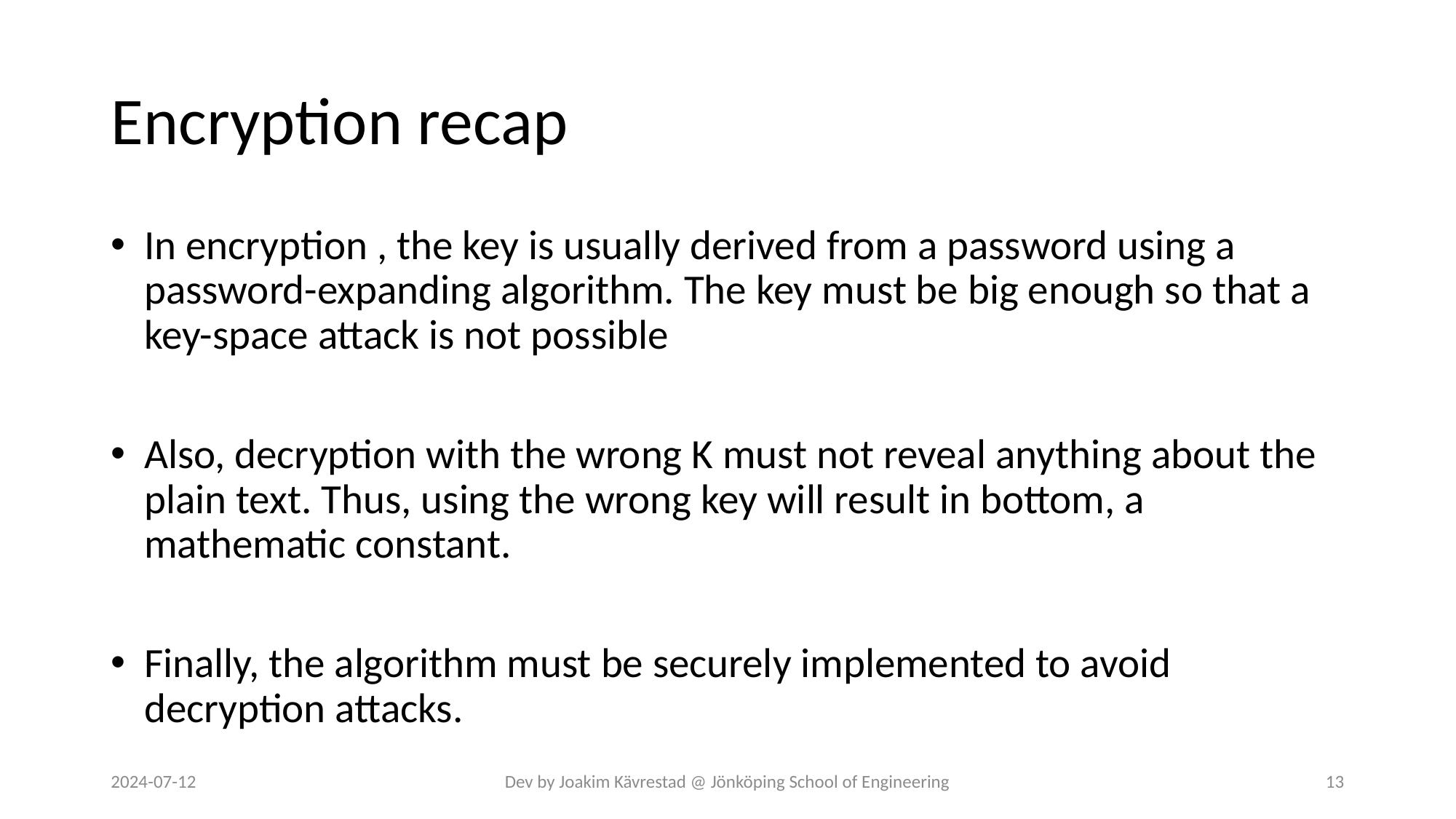

# Encryption recap
In encryption , the key is usually derived from a password using a password-expanding algorithm. The key must be big enough so that a key-space attack is not possible

Also, decryption with the wrong K must not reveal anything about the plain text. Thus, using the wrong key will result in bottom, a mathematic constant.

Finally, the algorithm must be securely implemented to avoid decryption attacks.

2024-07-12
Dev by Joakim Kävrestad @ Jönköping School of Engineering
13